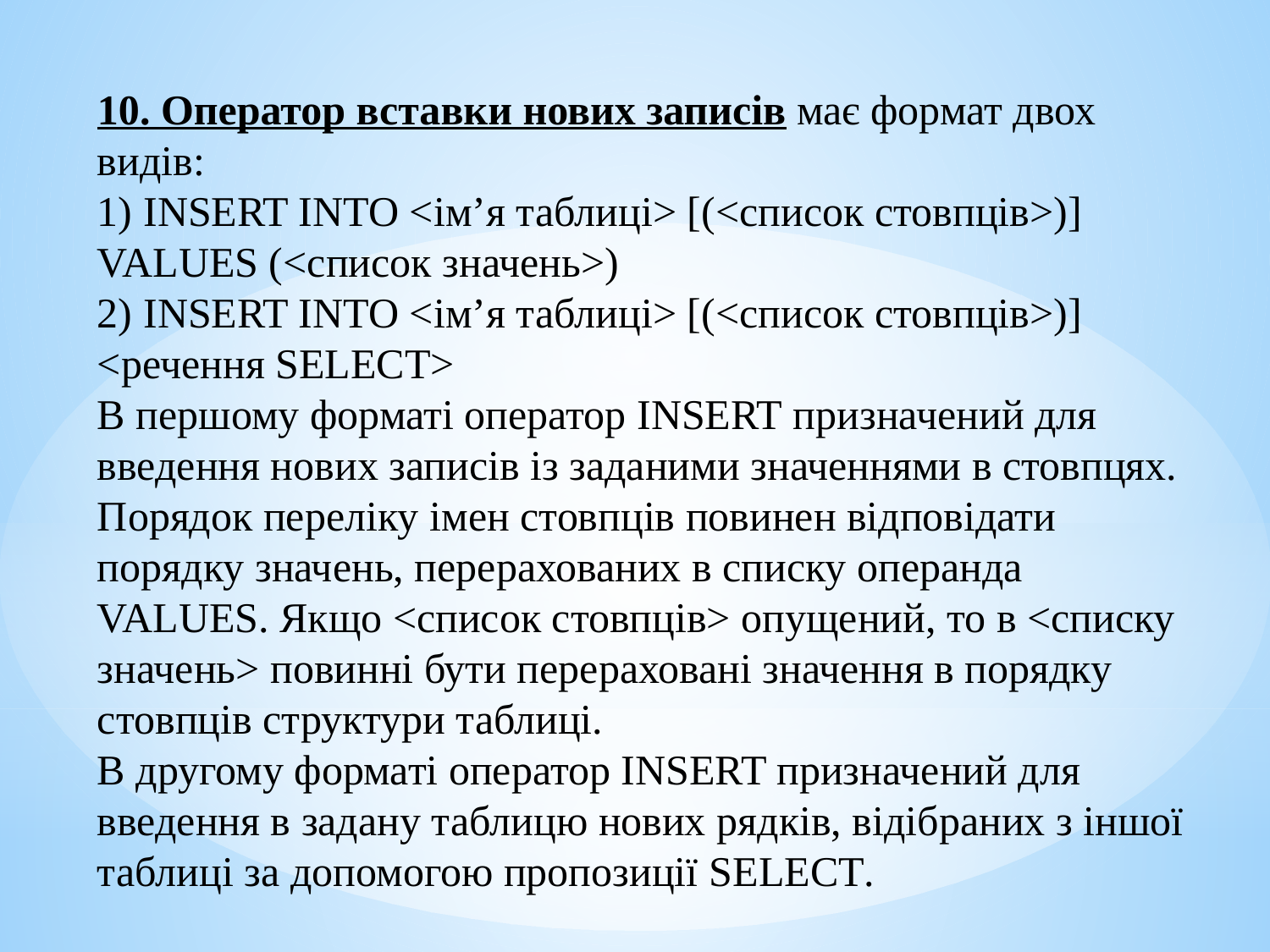

10. Оператор вставки нових записів має формат двох видів:
1) INSERT INTO <ім’я таблиці> [(<список стовпців>)] VALUES (<список значень>)
2) INSERT INTO <ім’я таблиці> [(<список стовпців>)] <речення SELECT>
В першому форматі оператор INSERT призначений для введення нових записів із заданими значеннями в стовпцях. Порядок переліку імен стовпців повинен відповідати порядку значень, перерахованих в списку операнда VALUES. Якщо <список стовпців> опущений, то в <списку значень> повинні бути перераховані значення в порядку стовпців структури таблиці.
В другому форматі оператор INSERT призначений для введення в задану таблицю нових рядків, відібраних з іншої таблиці за допомогою пропозиції SELECT.